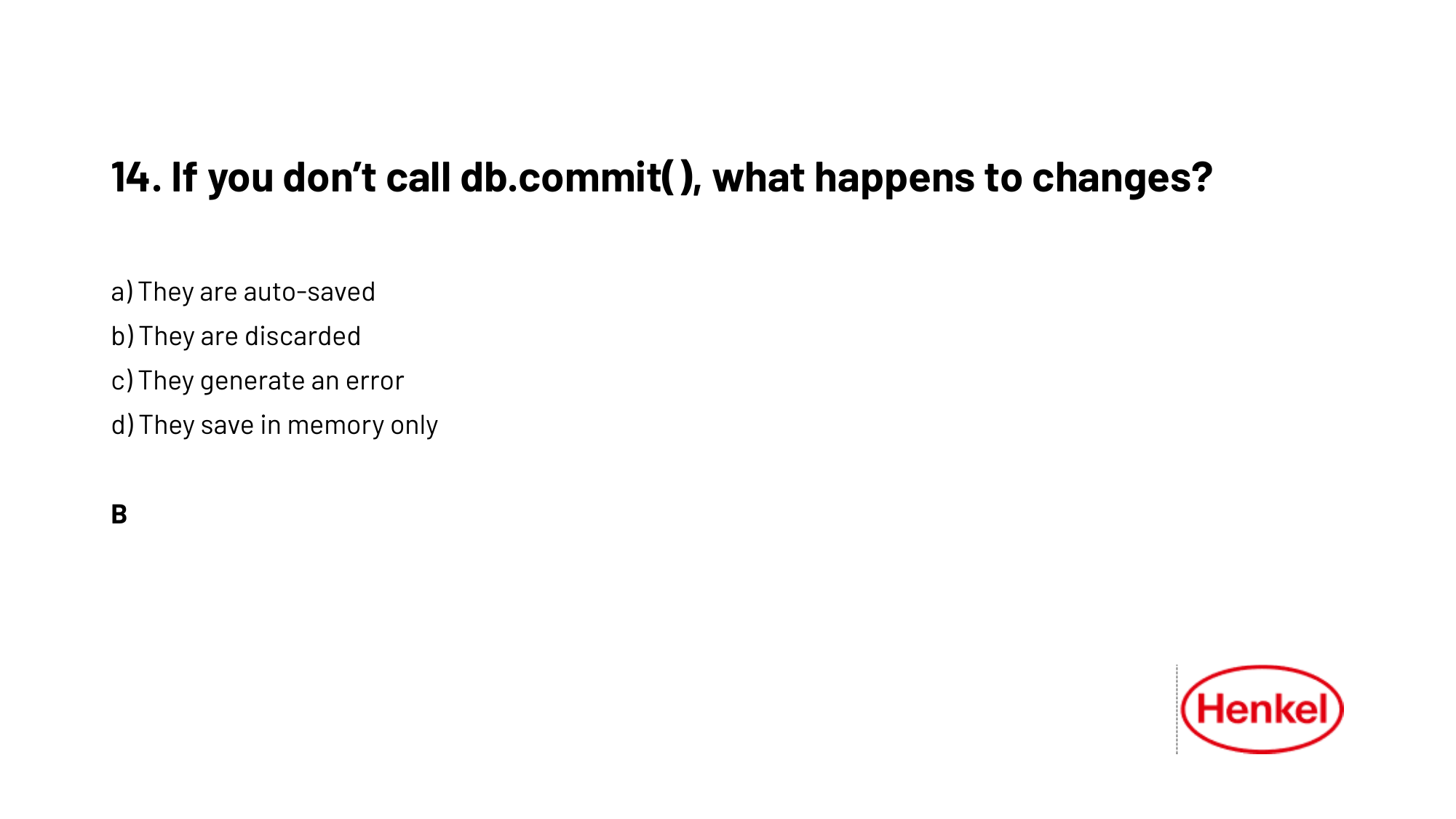

14. If you don’t call db.commit(), what happens to changes?

a) They are auto-saved
b) They are discarded
c) They generate an error
d) They save in memory only

B